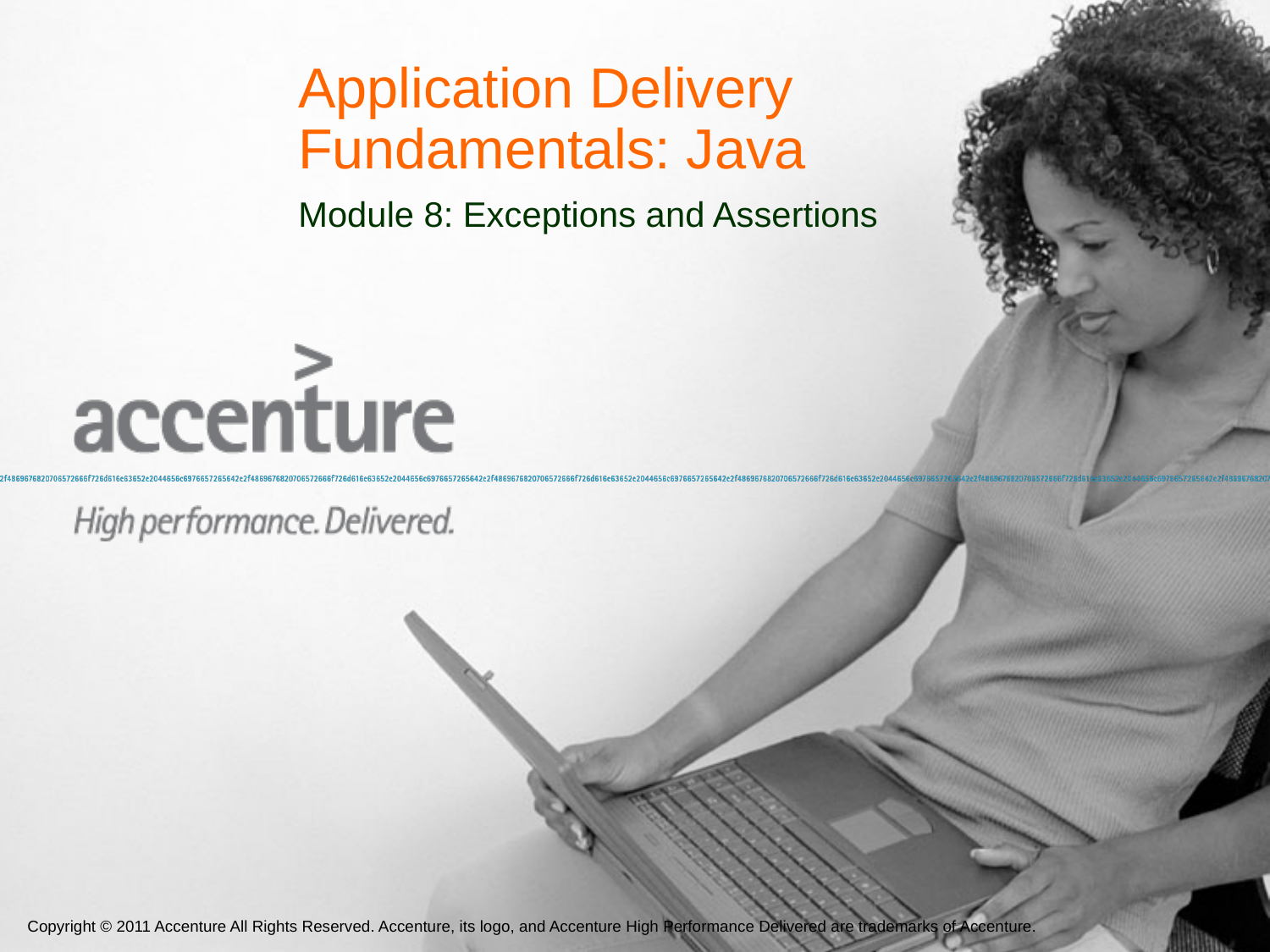

Application Delivery
Fundamentals: Java
Module 8: Exceptions and Assertions